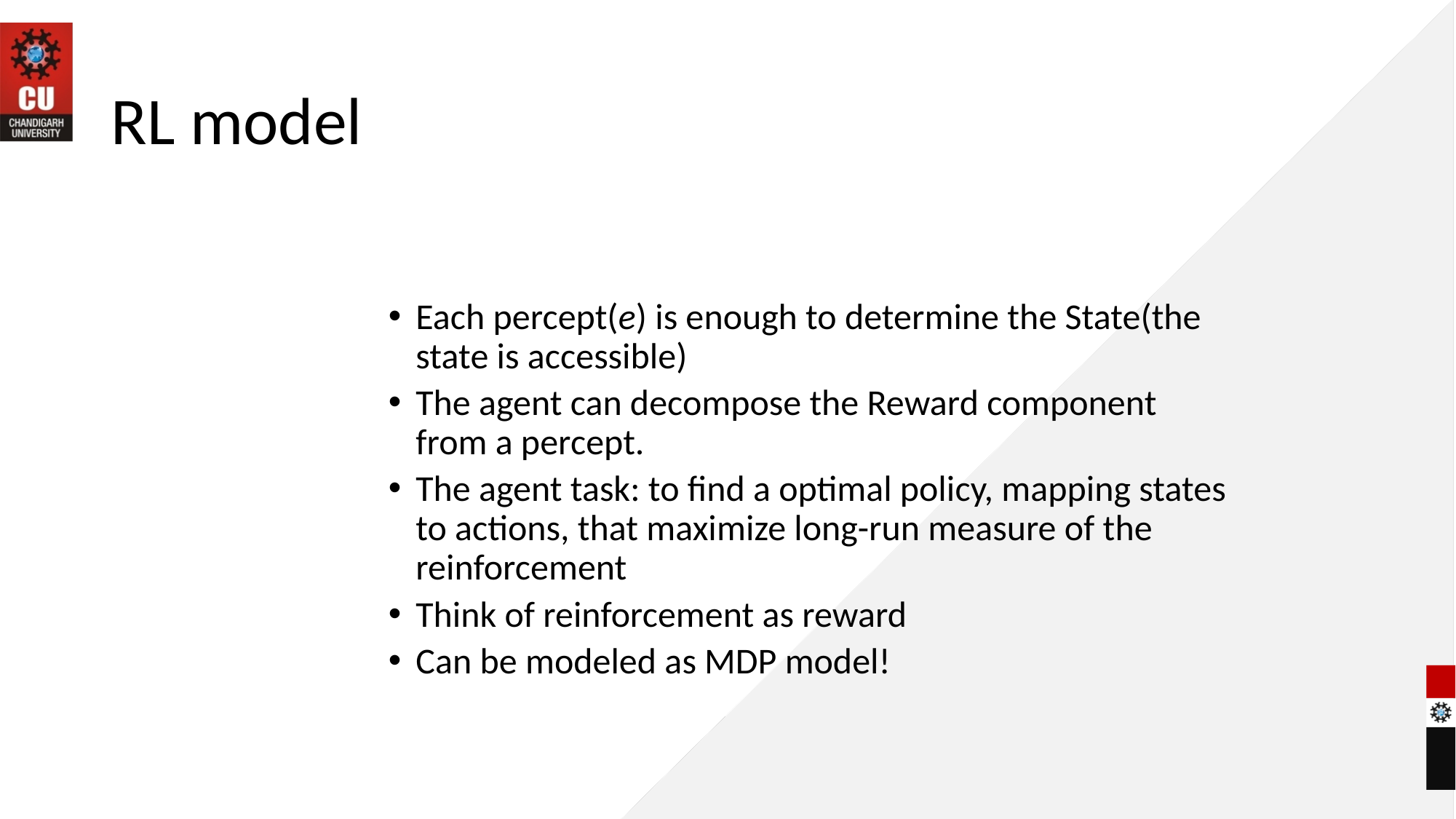

# RL model

Each percept(e) is enough to determine the State(the state is accessible)
The agent can decompose the Reward component from a percept.
The agent task: to find a optimal policy, mapping states to actions, that maximize long-run measure of the reinforcement
Think of reinforcement as reward
Can be modeled as MDP model!